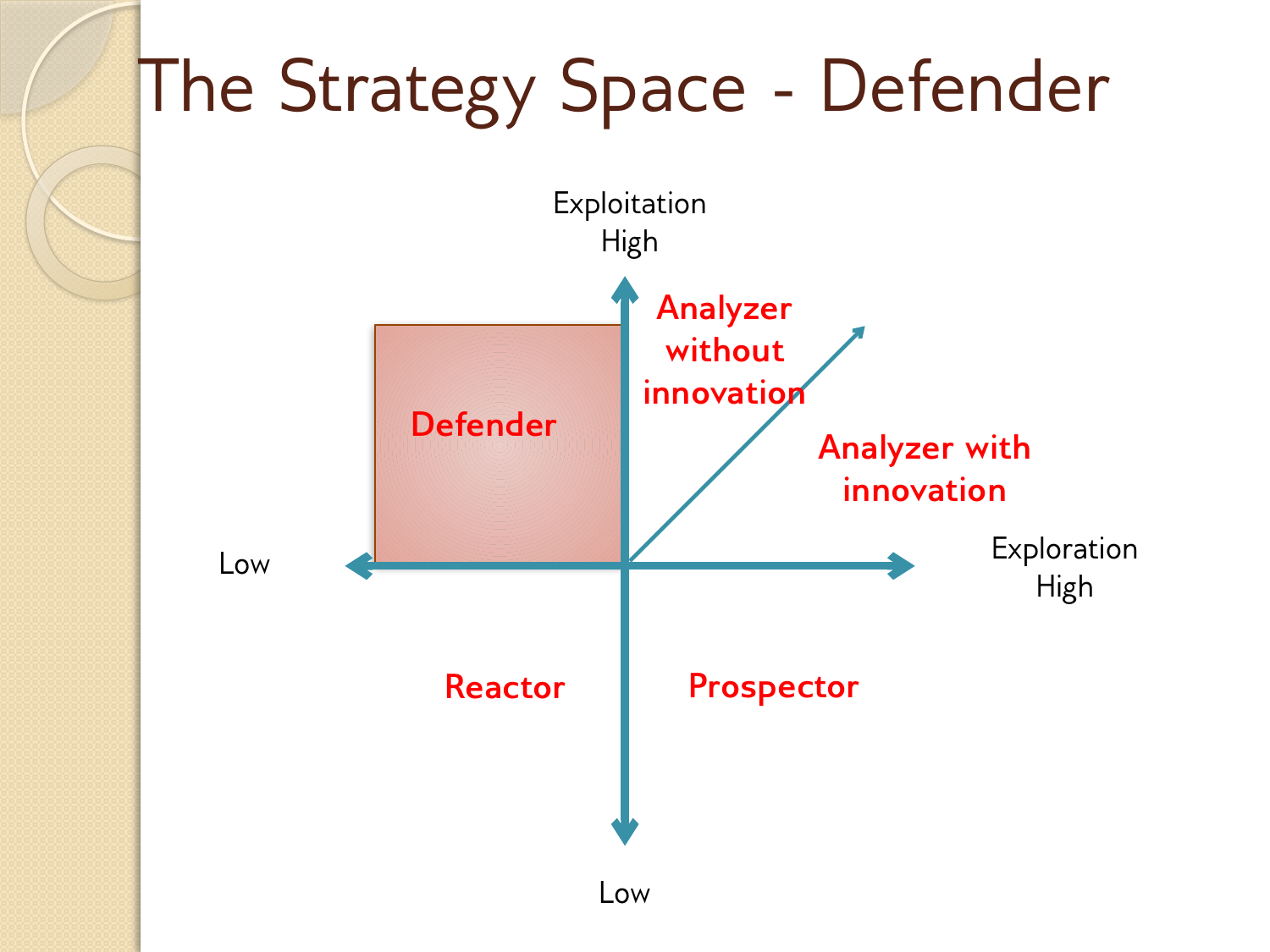

# The Strategy Space - Defender
Exploitation
High
Analyzer without
innovation

Defender
Analyzer with
innovation
Exploration
High
Low
Prospector
Reactor
Low